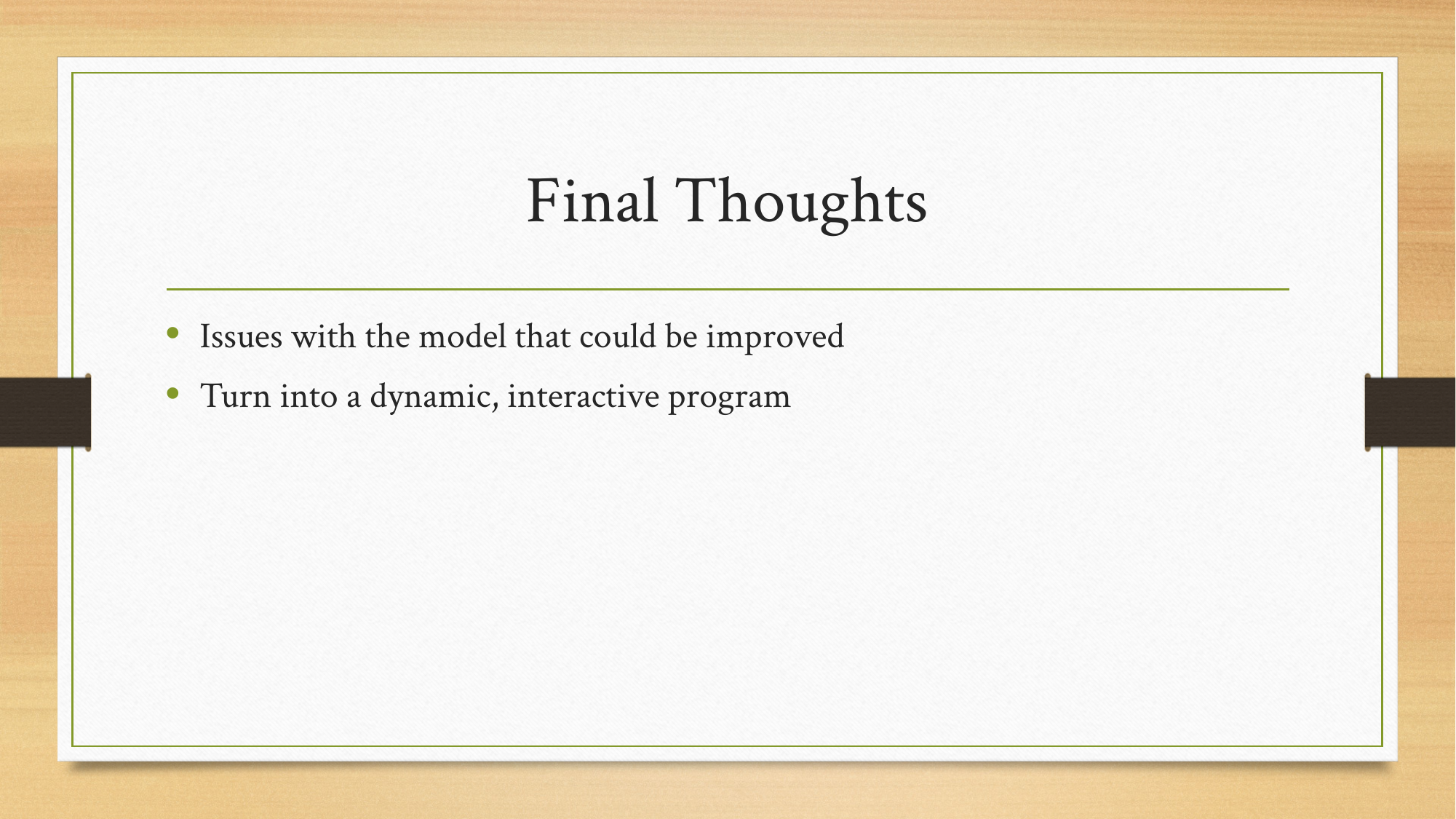

# Final Thoughts
Issues with the model that could be improved
Turn into a dynamic, interactive program